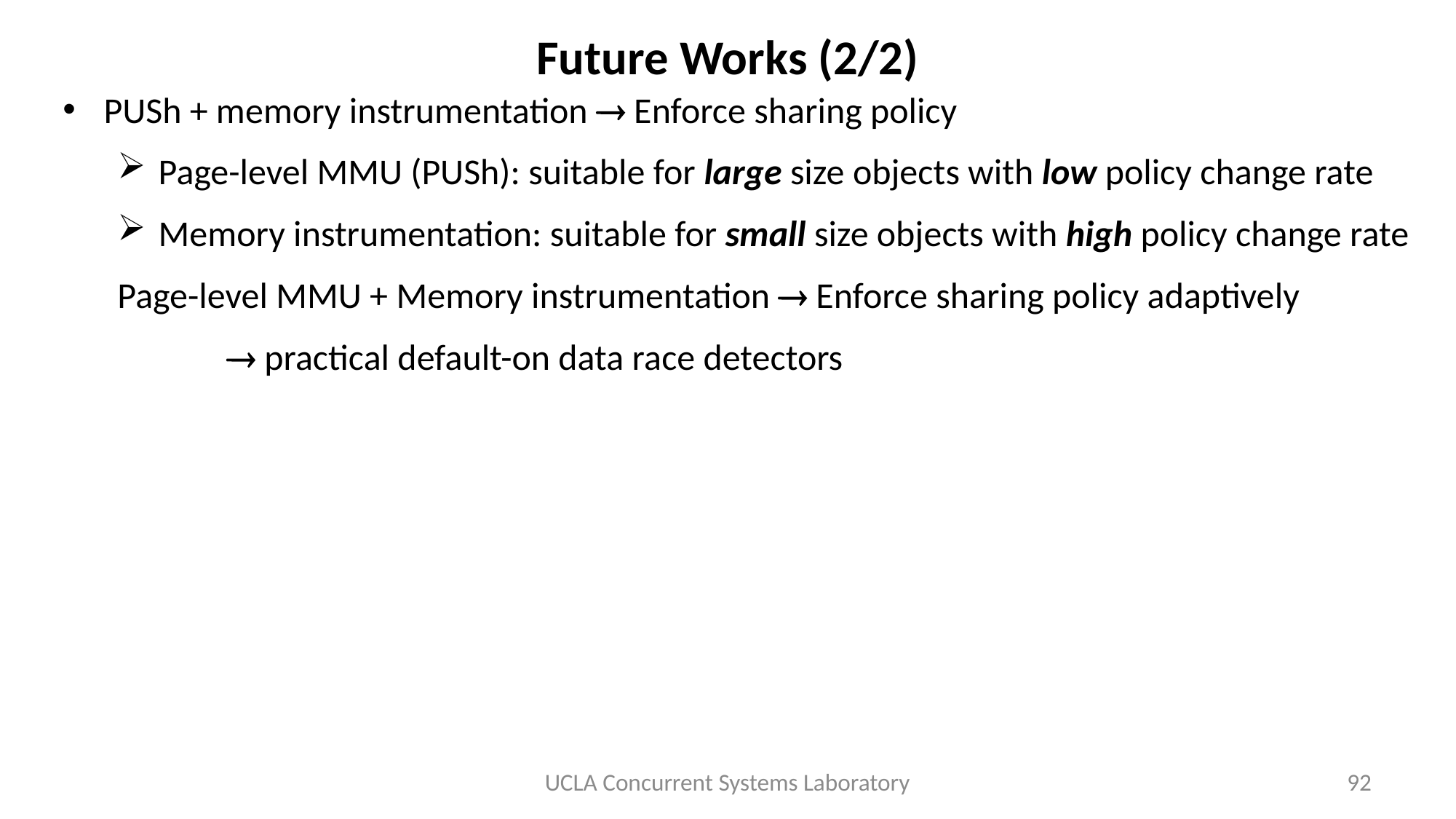

# Future Works (2/2)
PUSh + memory instrumentation → Enforce sharing policy
Page-level MMU (PUSh): suitable for large size objects with low policy change rate
Memory instrumentation: suitable for small size objects with high policy change rate
Page-level MMU + Memory instrumentation → Enforce sharing policy adaptively
	→ practical default-on data race detectors

UCLA Concurrent Systems Laboratory
92